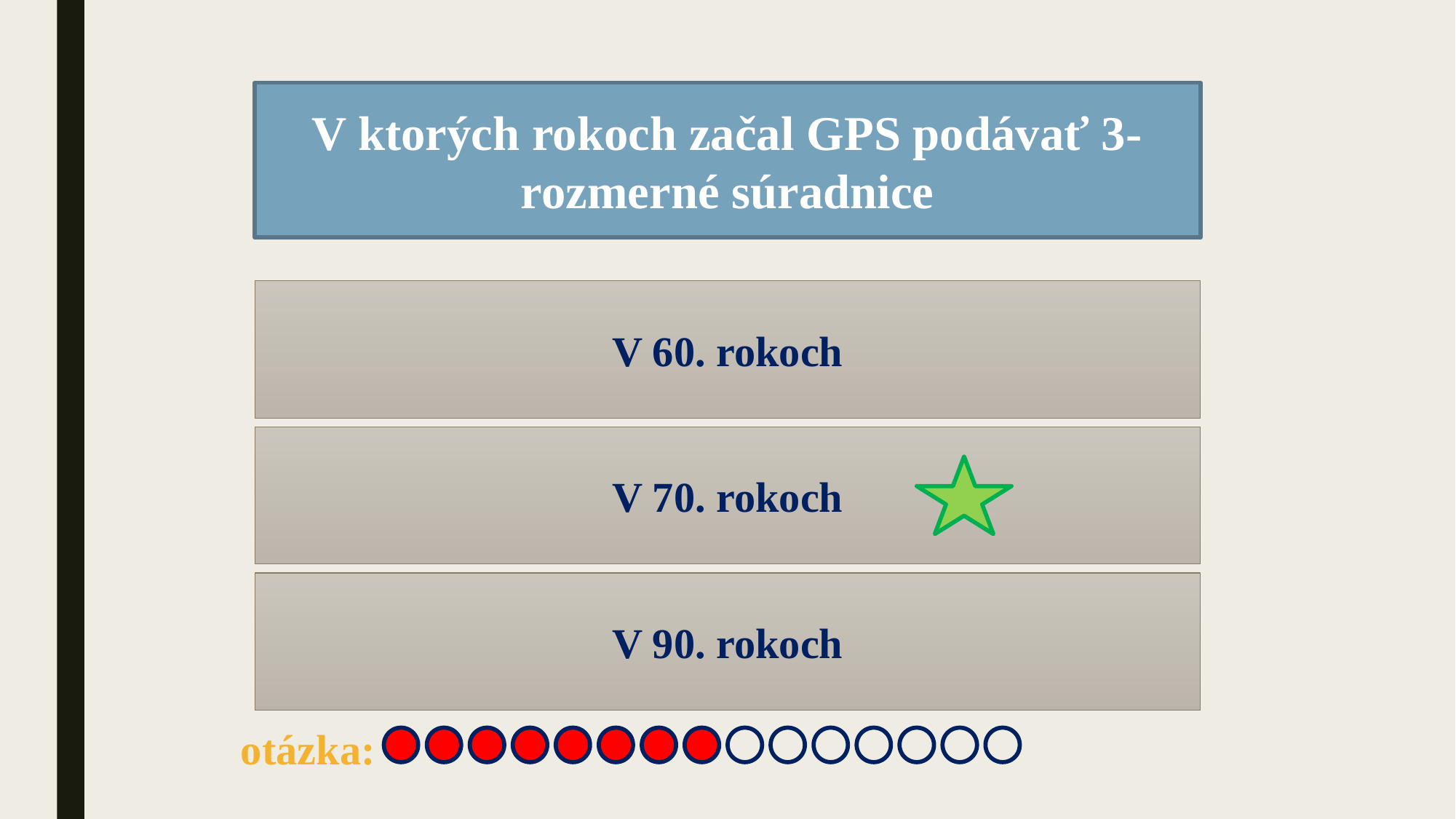

V ktorých rokoch začal GPS podávať 3-rozmerné súradnice
V 60. rokoch
V 70. rokoch

V 90. rokoch
otázka: